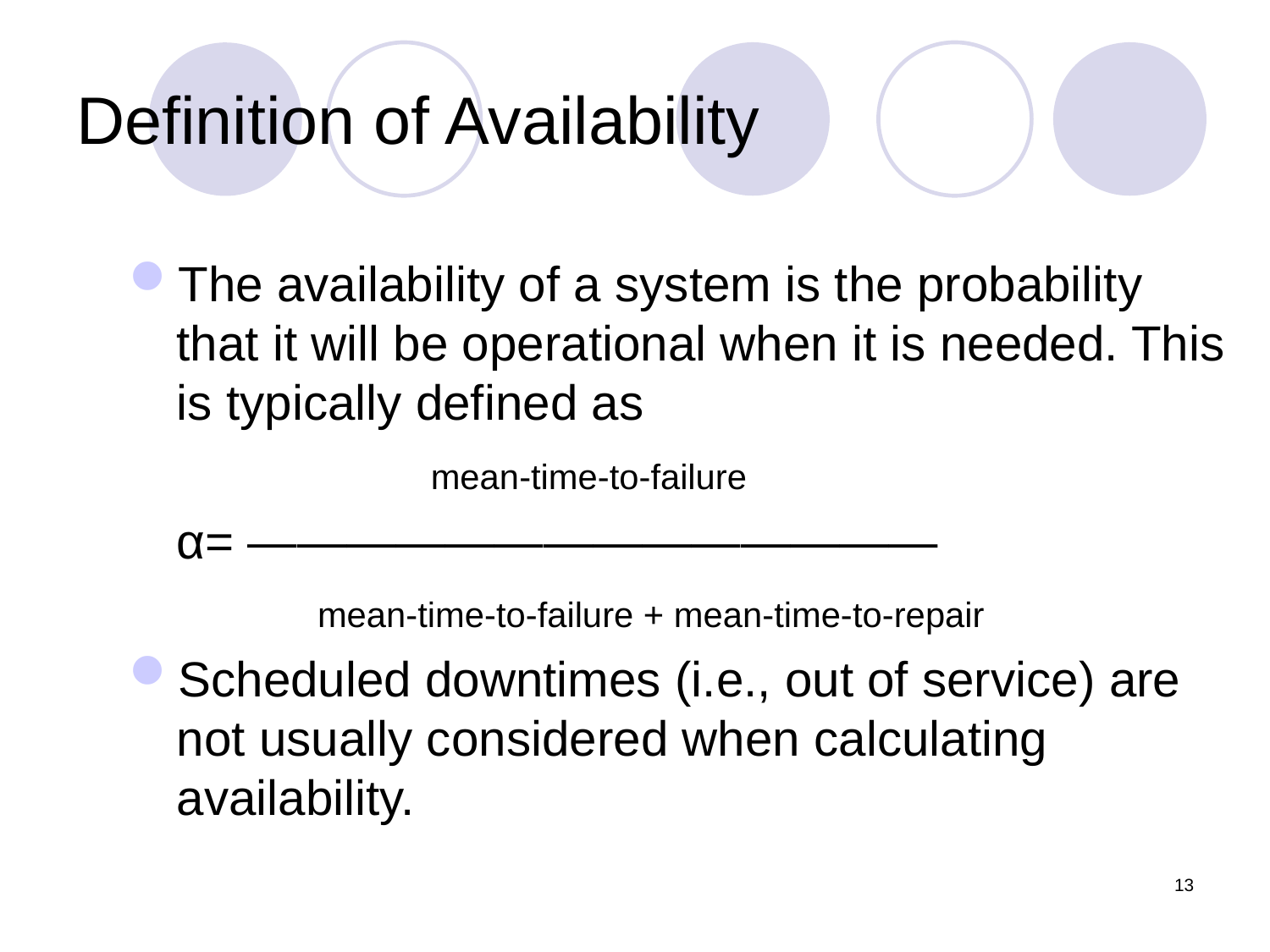

# Definition of Availability
The availability of a system is the probability that it will be operational when it is needed. This is typically defined as
		 	mean-time-to-failure
	α= ——————————————
		 mean-time-to-failure + mean-time-to-repair
Scheduled downtimes (i.e., out of service) are not usually considered when calculating availability.
13